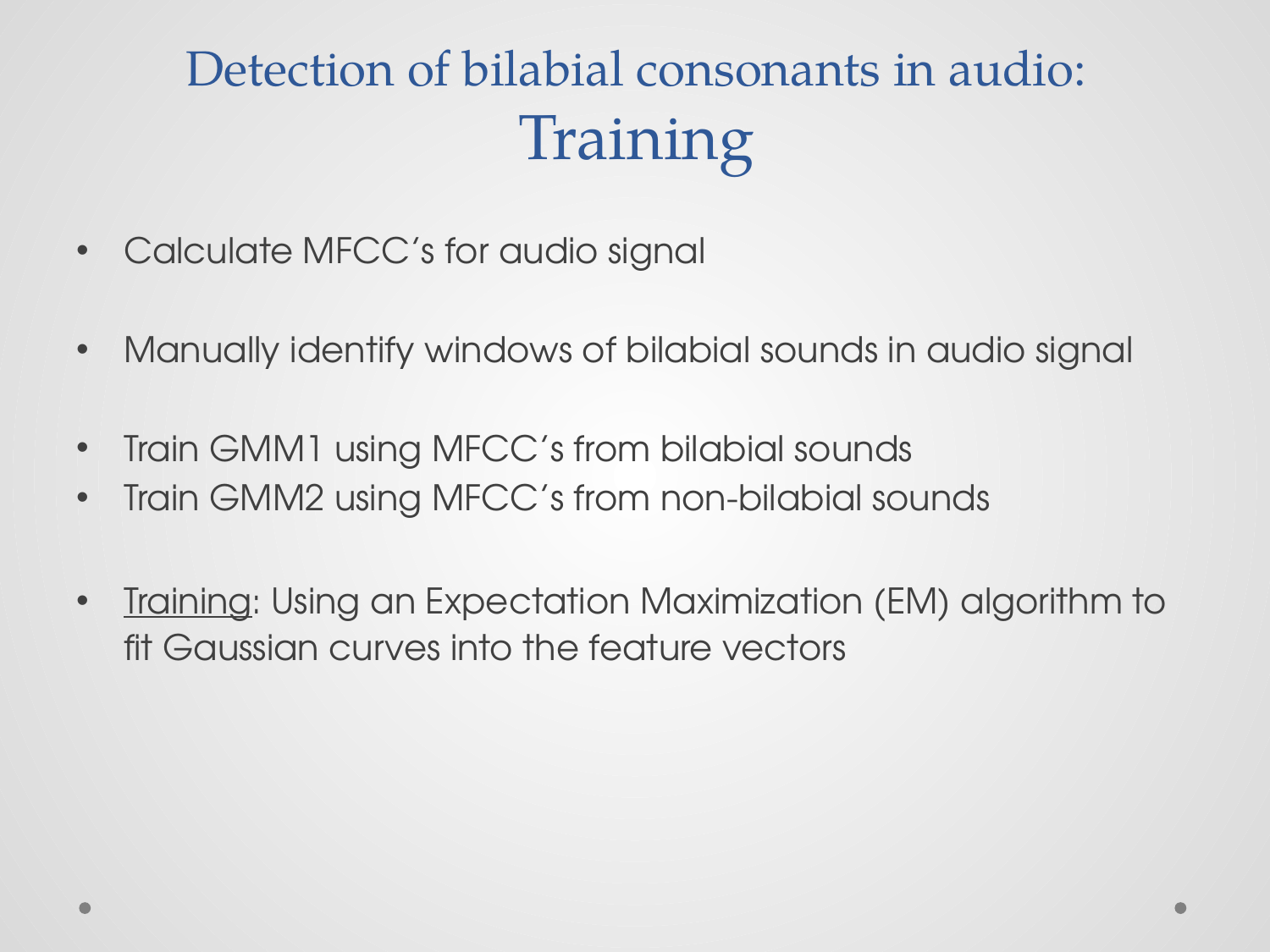

Detection of bilabial consonants in audio:
Training
Calculate MFCC’s for audio signal

Manually identify windows of bilabial sounds in audio signal

Train GMM1 using MFCC’s from bilabial sounds
Train GMM2 using MFCC’s from non-bilabial sounds

Training: Using an Expectation Maximization (EM) algorithm to fit Gaussian curves into the feature vectors